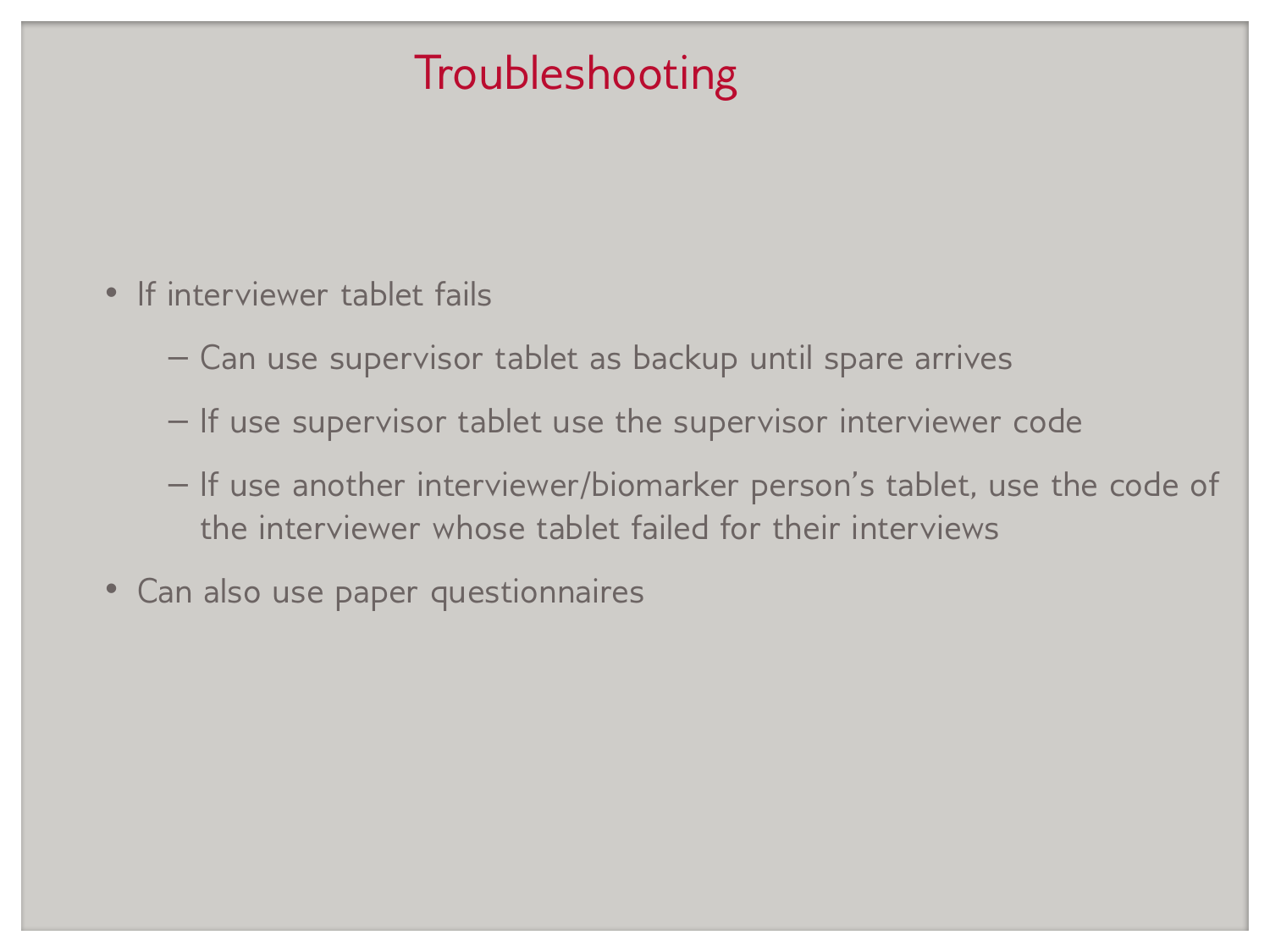

# Troubleshooting
If interviewer tablet fails
Can use supervisor tablet as backup until spare arrives
If use supervisor tablet use the supervisor interviewer code
If use another interviewer/biomarker person’s tablet, use the code of the interviewer whose tablet failed for their interviews
Can also use paper questionnaires